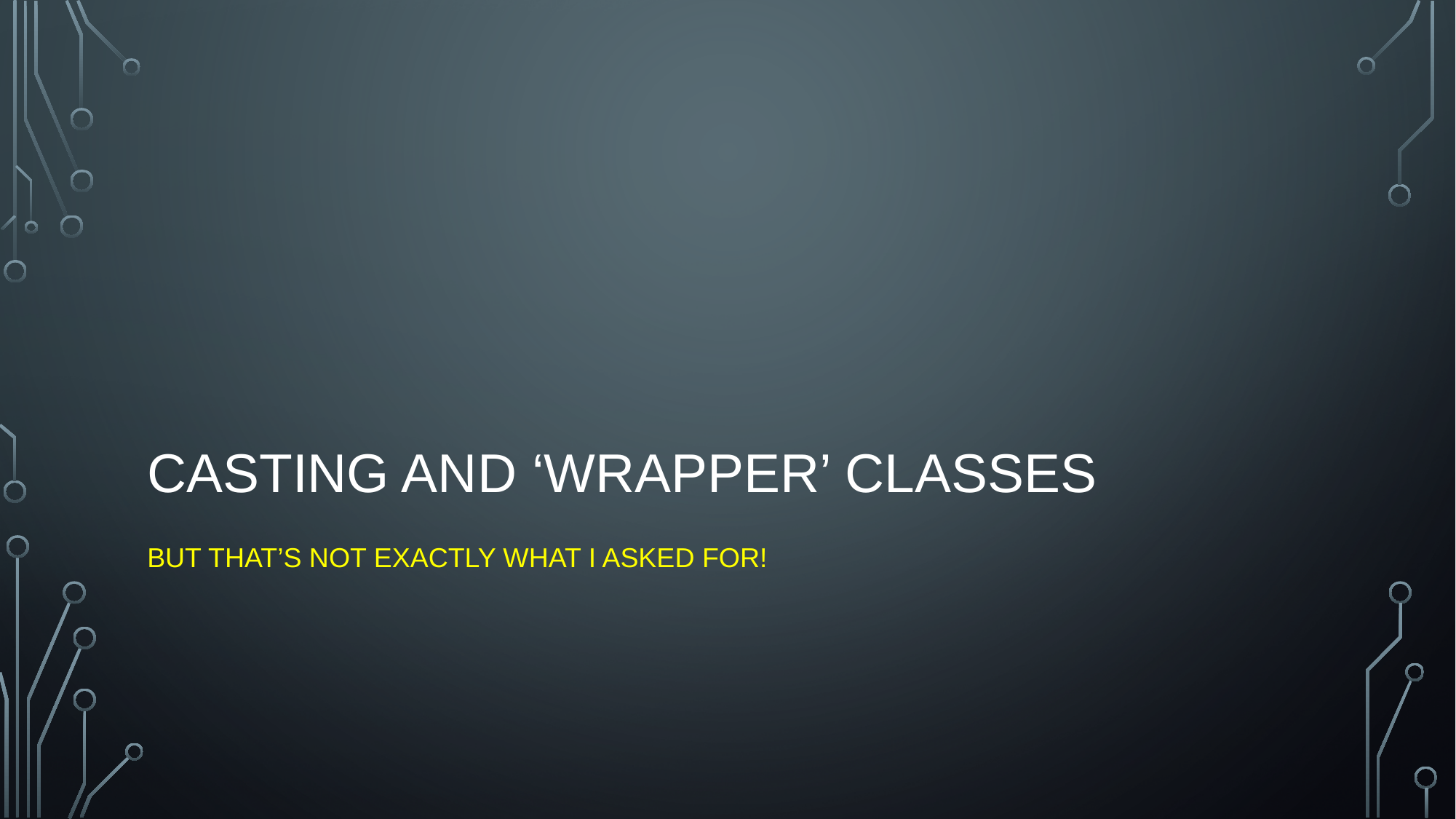

# Casting and ‘Wrapper’ classes
But that’s not exactly what I asked for!